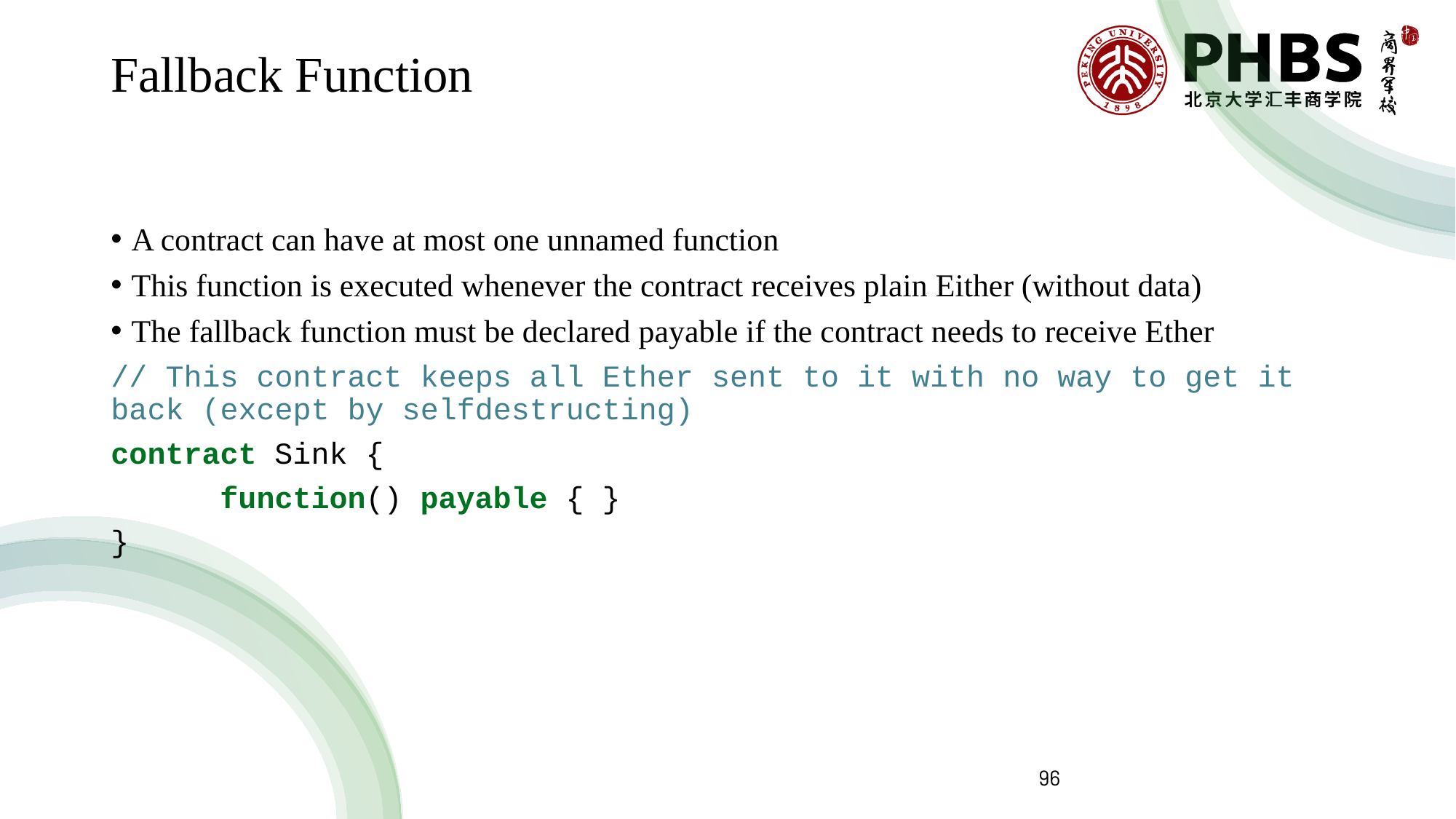

# Fallback Function
A contract can have at most one unnamed function
This function is executed whenever the contract receives plain Either (without data)
The fallback function must be declared payable if the contract needs to receive Ether
// This contract keeps all Ether sent to it with no way to get it back (except by selfdestructing)
contract Sink {
	function() payable { }
}

96